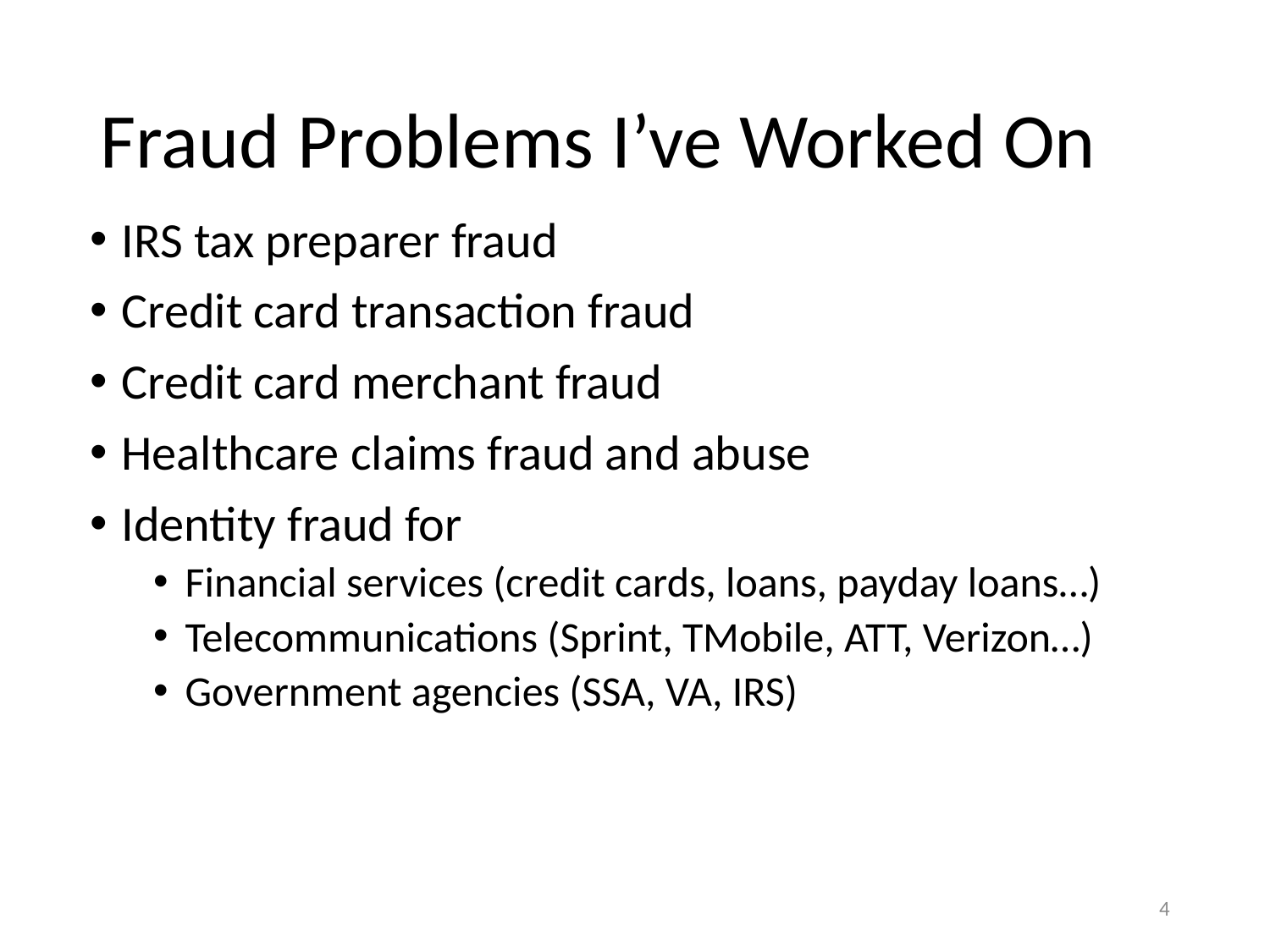

# Fraud Problems I’ve Worked On
IRS tax preparer fraud
Credit card transaction fraud
Credit card merchant fraud
Healthcare claims fraud and abuse
Identity fraud for
Financial services (credit cards, loans, payday loans…)
Telecommunications (Sprint, TMobile, ATT, Verizon…)
Government agencies (SSA, VA, IRS)

4